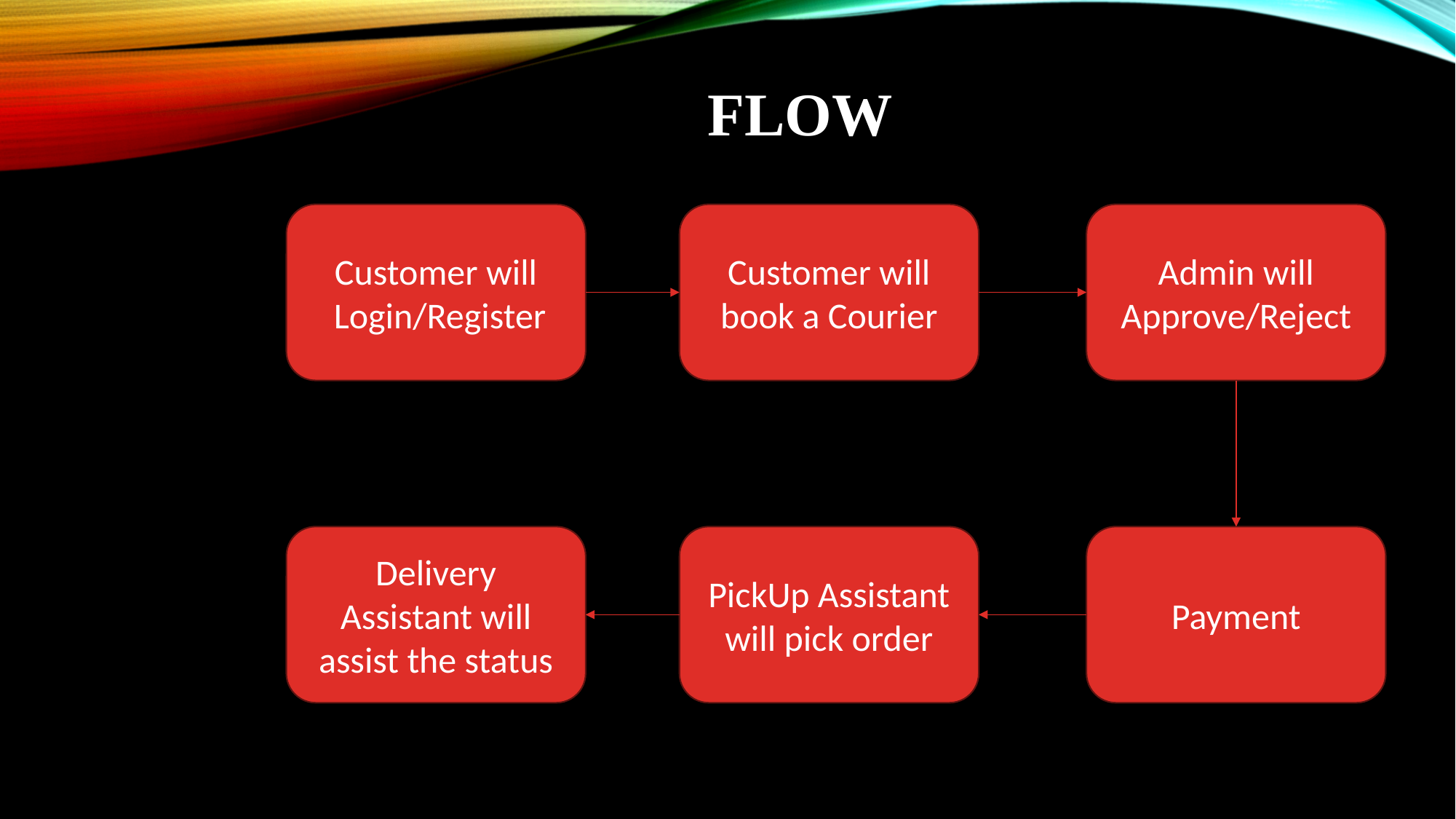

# Flow
Customer will
 Login/Register
Customer will book a Courier
Admin will Approve/Reject
Delivery Assistant will assist the status
PickUp Assistant will pick order
Payment